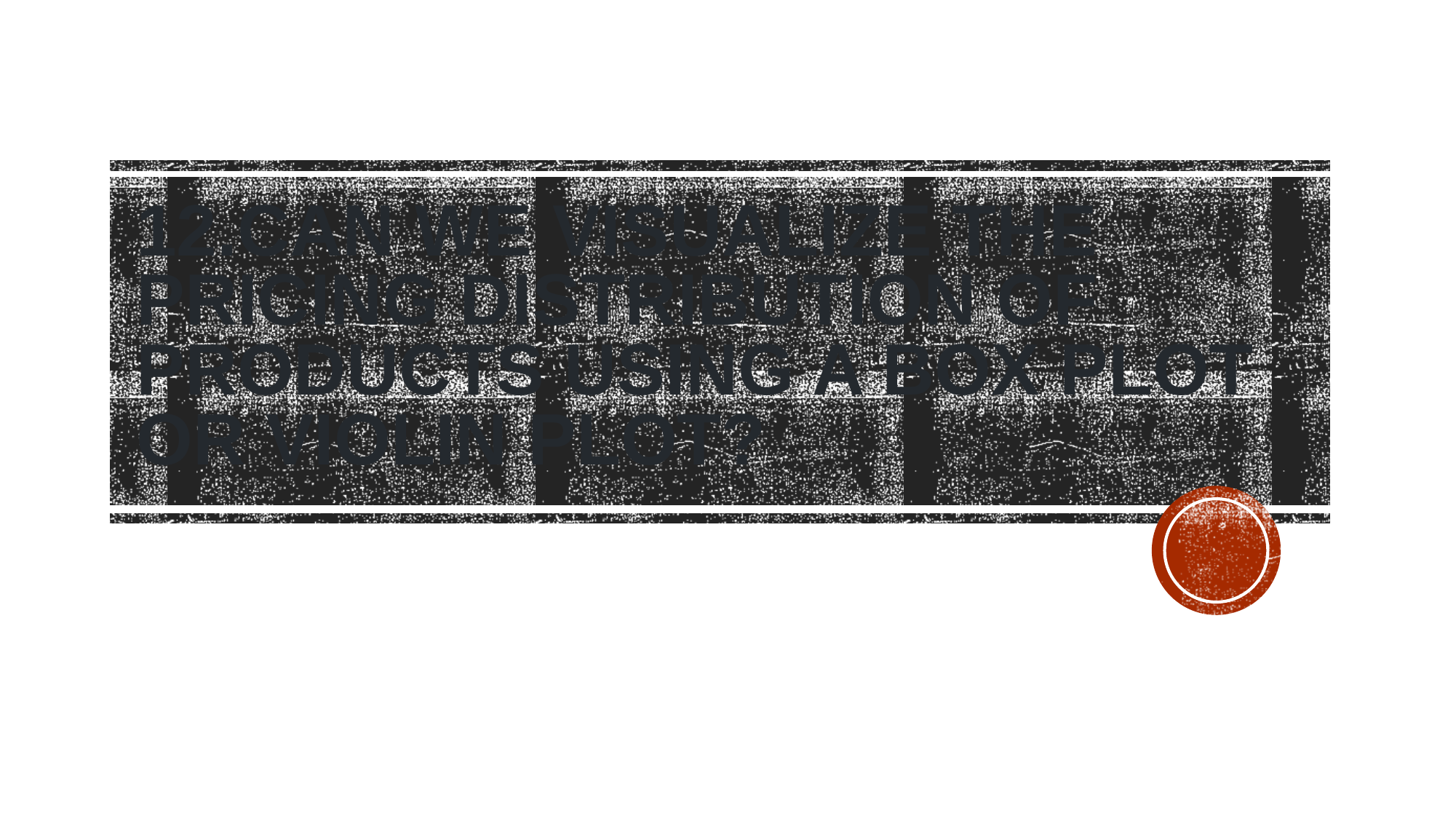

# 12.Can we visualize the pricing distribution of products using a box plot or violin plot?